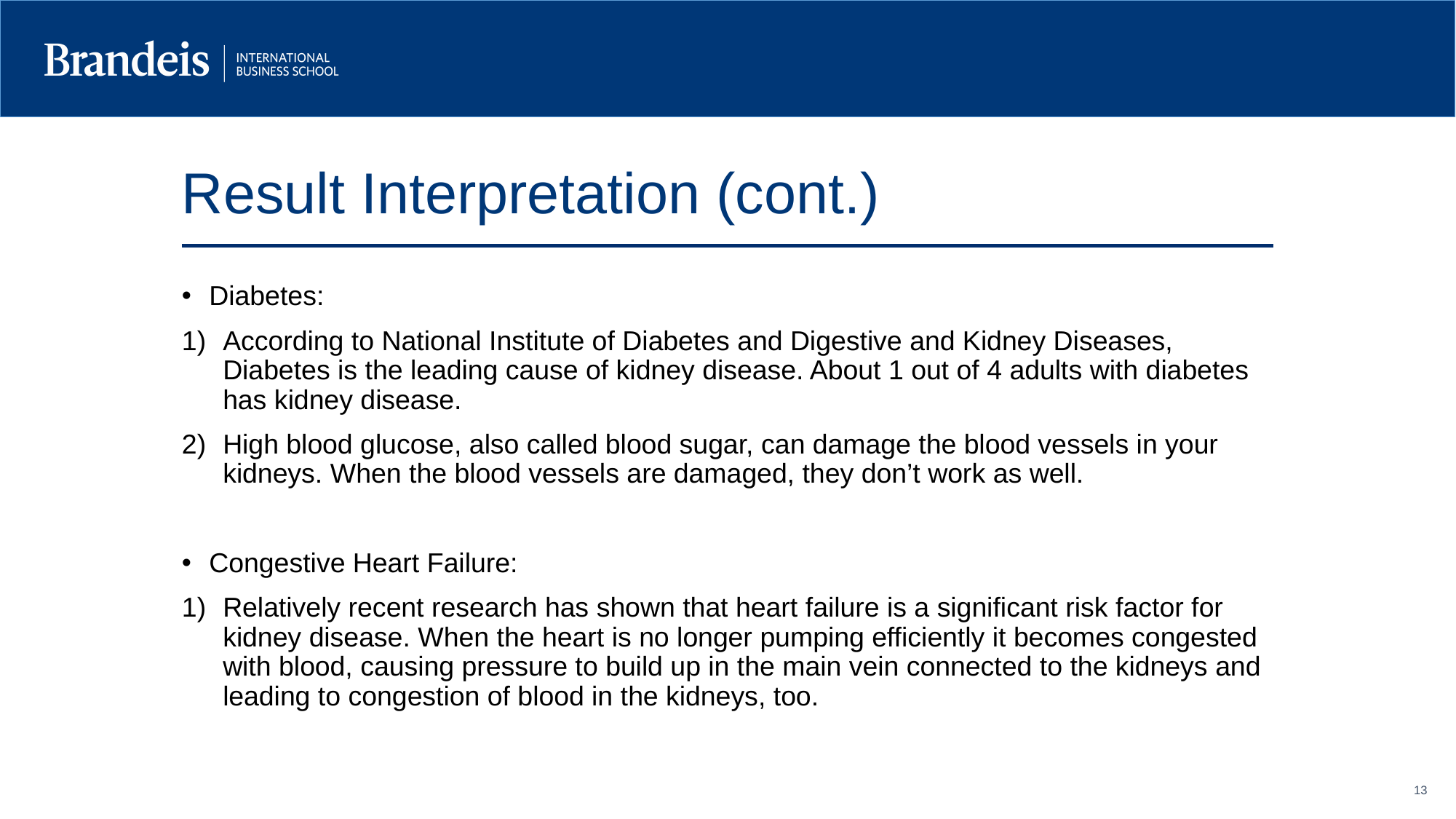

Result Interpretation (cont.)

Diabetes:
According to National Institute of Diabetes and Digestive and Kidney Diseases, Diabetes is the leading cause of kidney disease. About 1 out of 4 adults with diabetes has kidney disease.
High blood glucose, also called blood sugar, can damage the blood vessels in your kidneys. When the blood vessels are damaged, they don’t work as well.

Congestive Heart Failure:
Relatively recent research has shown that heart failure is a significant risk factor for kidney disease. When the heart is no longer pumping efficiently it becomes congested with blood, causing pressure to build up in the main vein connected to the kidneys and leading to congestion of blood in the kidneys, too.